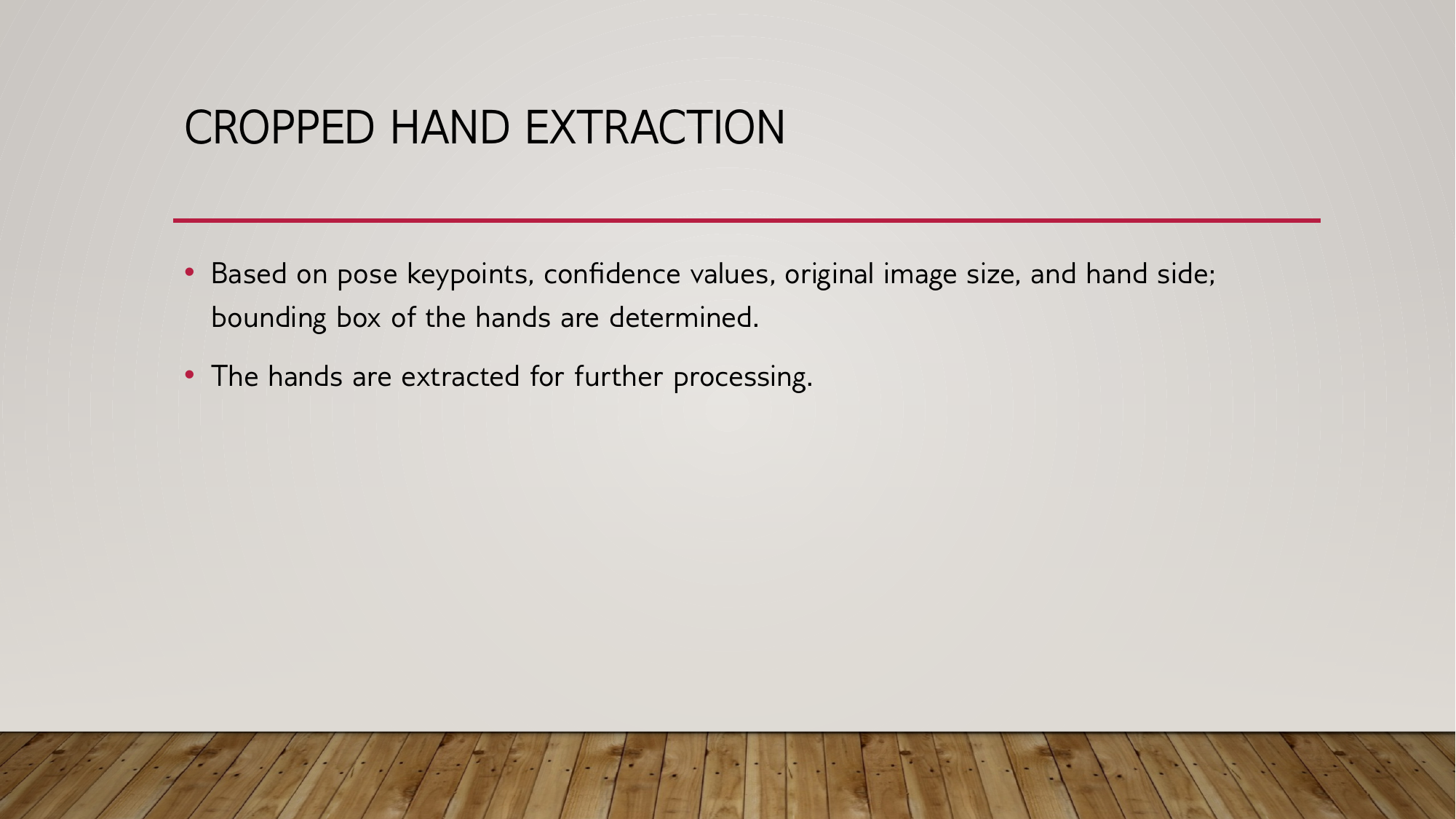

# Cropped Hand Extractıon
Based on pose keypoints, confidence values, original image size, and hand side; bounding box of the hands are determined.
The hands are extracted for further processing.